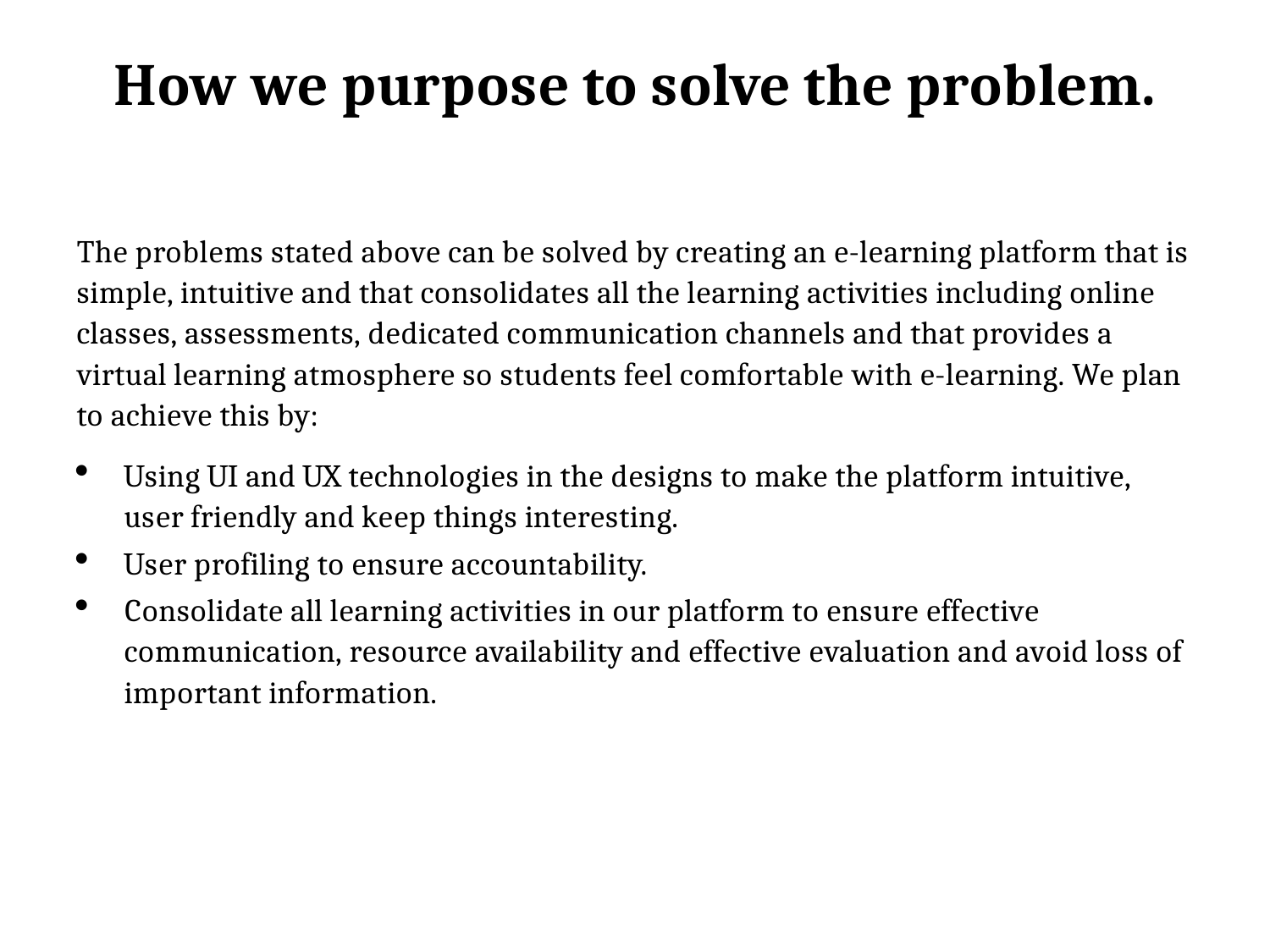

# How we purpose to solve the problem.
The problems stated above can be solved by creating an e-learning platform that is simple, intuitive and that consolidates all the learning activities including online classes, assessments, dedicated communication channels and that provides a virtual learning atmosphere so students feel comfortable with e-learning. We plan to achieve this by:
Using UI and UX technologies in the designs to make the platform intuitive, user friendly and keep things interesting.
User profiling to ensure accountability.
Consolidate all learning activities in our platform to ensure effective communication, resource availability and effective evaluation and avoid loss of important information.